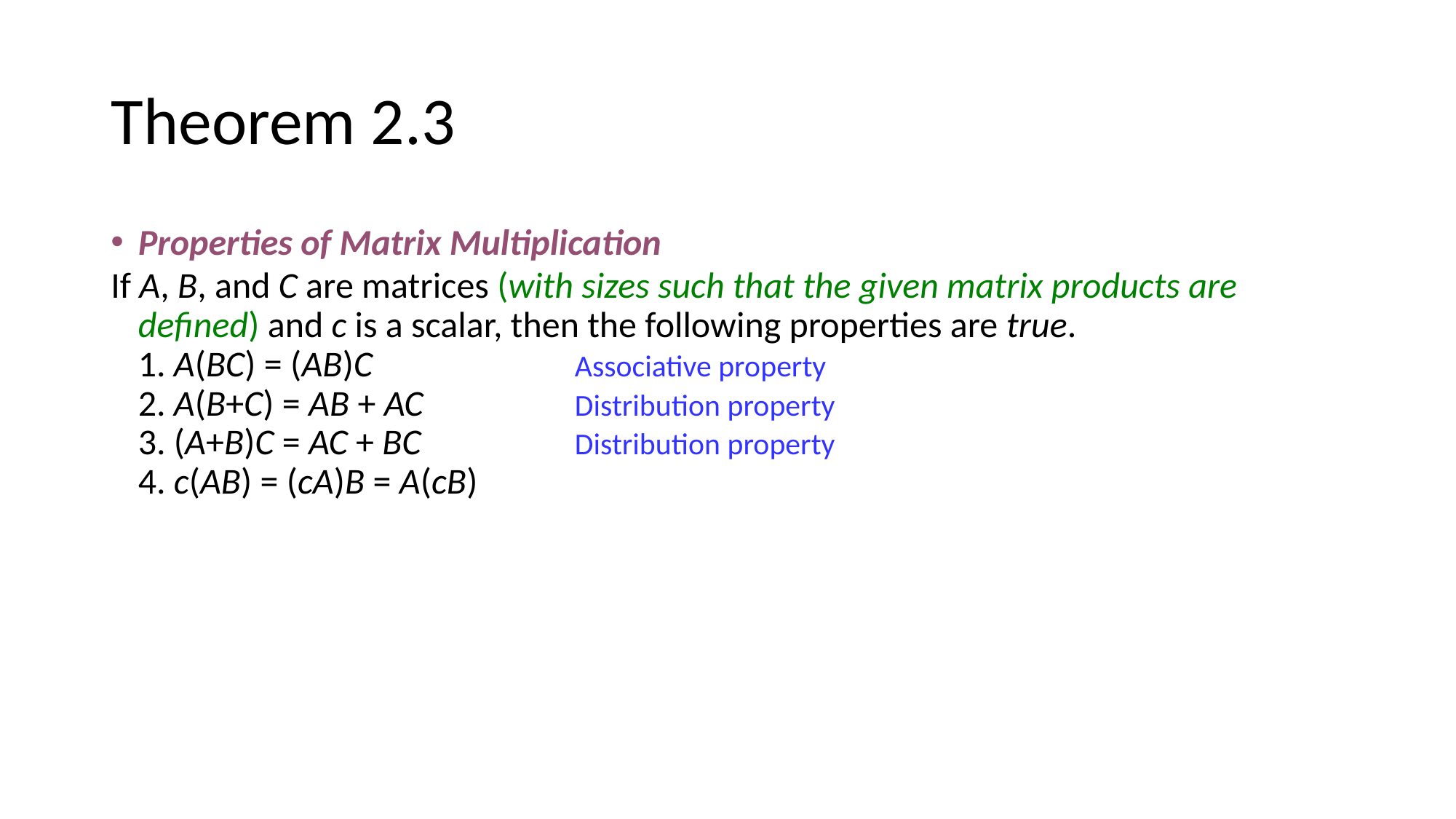

# Theorem 2.3
Properties of Matrix Multiplication
If A, B, and C are matrices (with sizes such that the given matrix products are defined) and c is a scalar, then the following properties are true.
1. A(BC) = (AB)C		Associative property
2. A(B+C) = AB + AC		Distribution property
3. (A+B)C = AC + BC		Distribution property
4. c(AB) = (cA)B = A(cB)